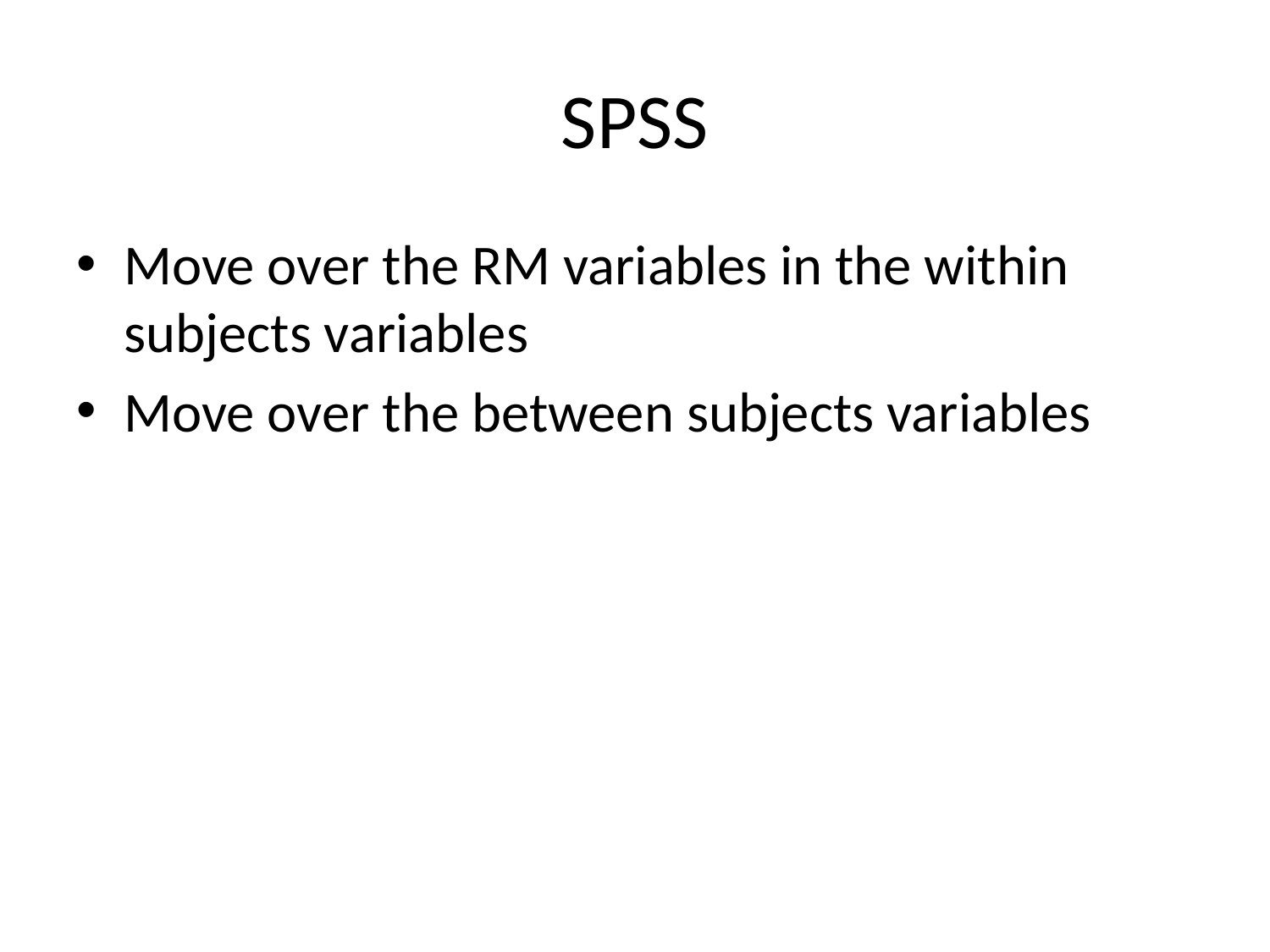

# SPSS
Move over the RM variables in the within subjects variables
Move over the between subjects variables